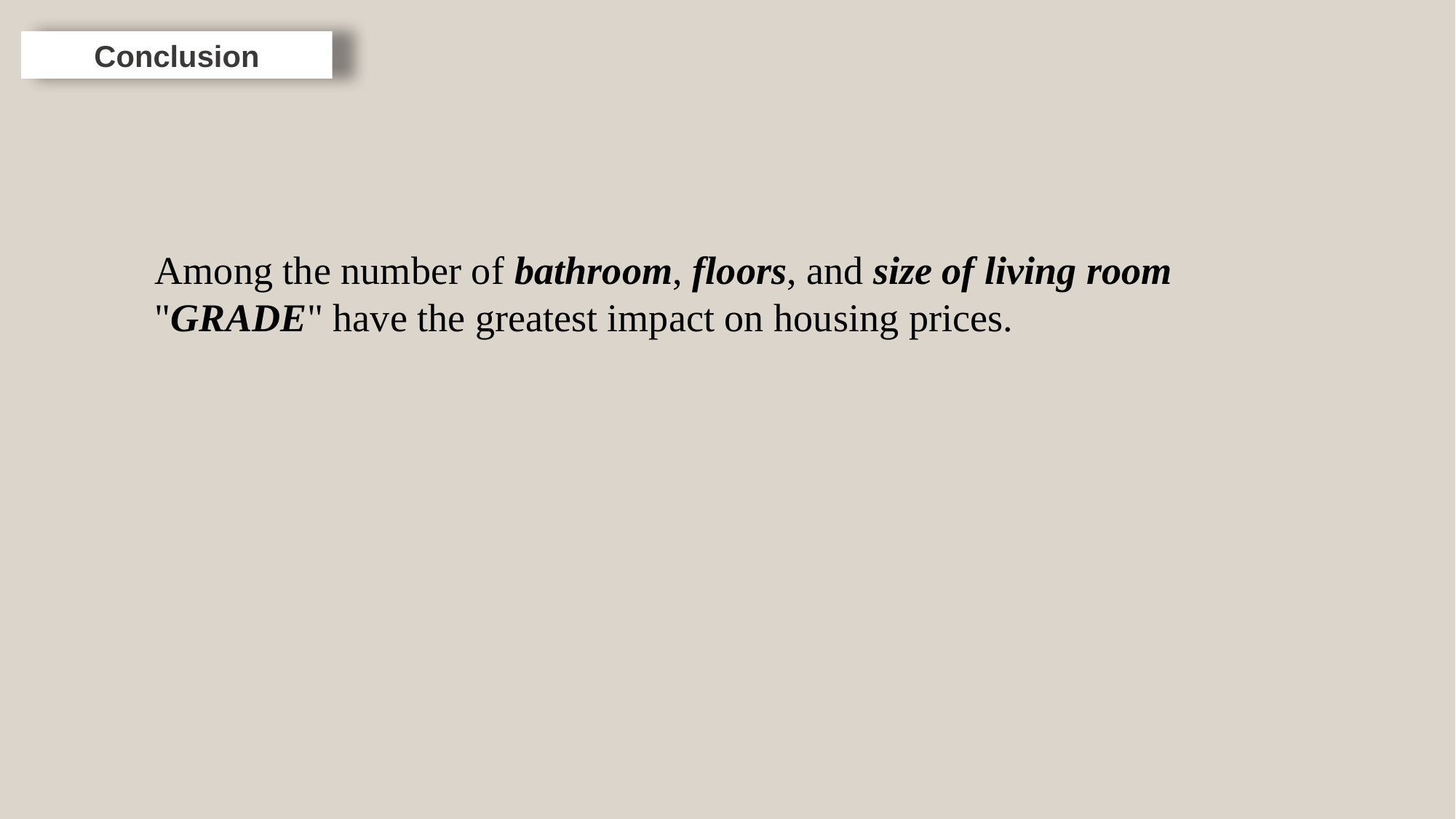

Conclusion
Among the number of bathroom, floors, and size of living room
"GRADE" have the greatest impact on housing prices.